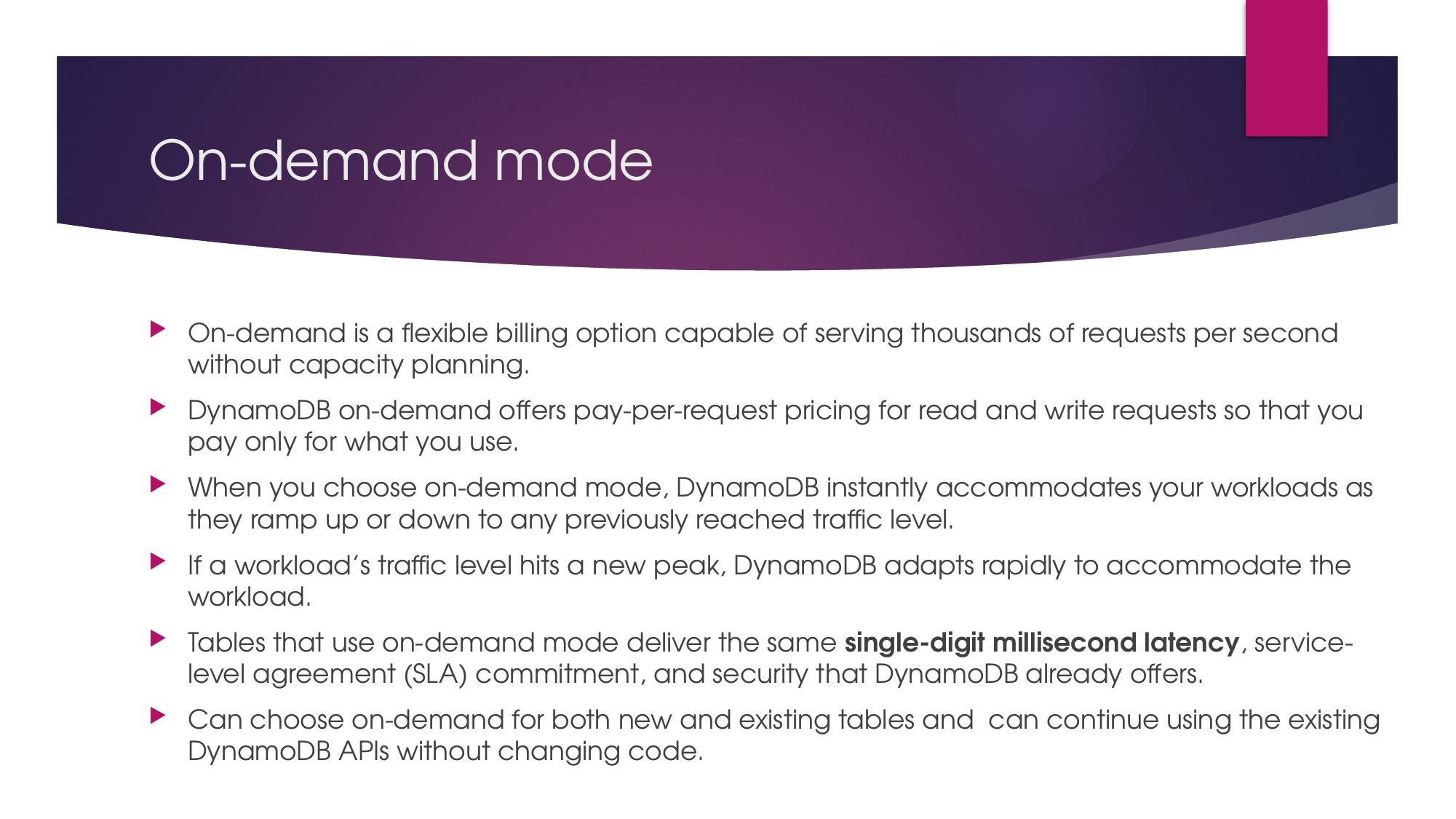

# On-demand mode
On-demand is a flexible billing option capable of serving thousands of requests per second without capacity planning.
DynamoDB on-demand offers pay-per-request pricing for read and write requests so that you pay only for what you use.
When you choose on-demand mode, DynamoDB instantly accommodates your workloads as they ramp up or down to any previously reached traffic level.
If a workload’s traffic level hits a new peak, DynamoDB adapts rapidly to accommodate the workload.
Tables that use on-demand mode deliver the same single-digit millisecond latency, service-level agreement (SLA) commitment, and security that DynamoDB already offers.
Can choose on-demand for both new and existing tables and  can continue using the existing DynamoDB APIs without changing code.